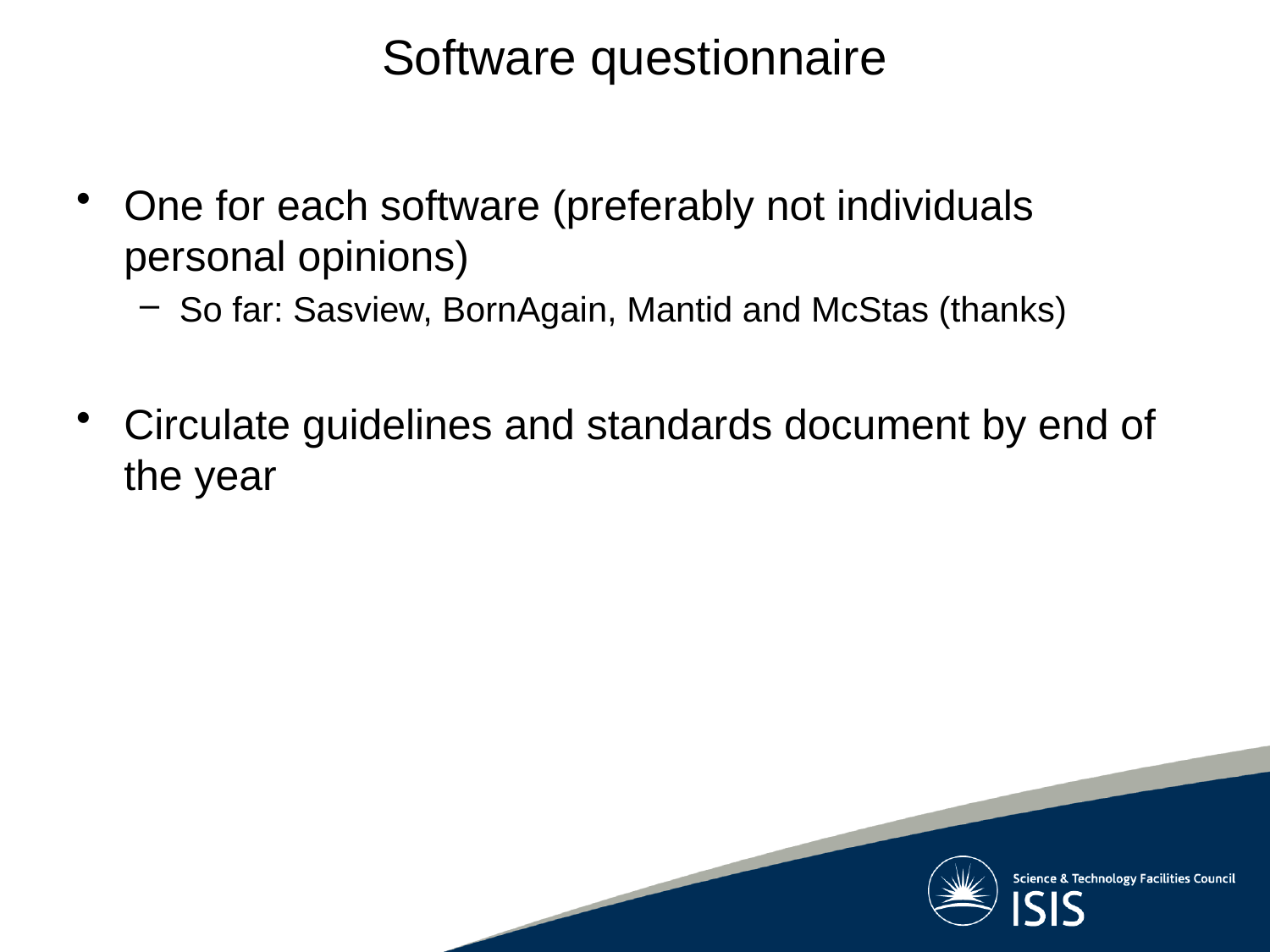

# Software questionnaire
One for each software (preferably not individuals personal opinions)
So far: Sasview, BornAgain, Mantid and McStas (thanks)

Circulate guidelines and standards document by end of the year